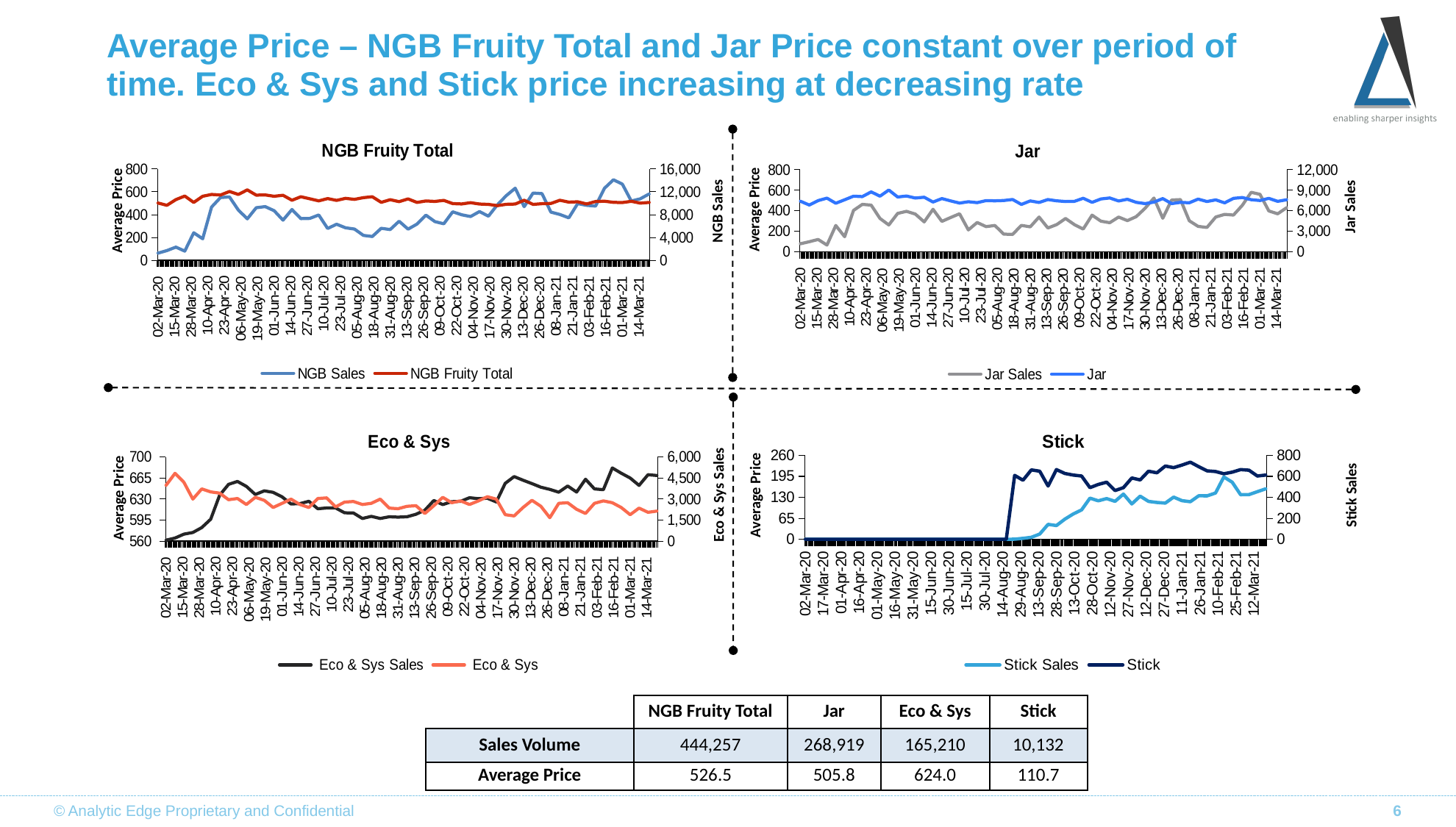

# Average Price – NGB Fruity Total and Jar Price constant over period of time. Eco & Sys and Stick price increasing at decreasing rate

### Chart: NGB Fruity Total

| Category | NGB Sales | NGB Fruity Total |
|---|---|---|
| 43892 | 1262.0 | 502.0 |
| 43899 | 1713.0 | 482.0 |
| 43906 | 2319.0 | 532.0 |
| 43913 | 1621.0 | 563.0 |
| 43920 | 4831.0 | 507.0 |
| 43927 | 3783.0 | 561.0 |
| 43934 | 9340.0 | 577.0 |
| 43941 | 11005.0 | 572.0 |
| 43948 | 11106.0 | 603.0 |
| 43955 | 8805.0 | 577.0 |
| 43962 | 7268.0 | 617.0 |
| 43969 | 9216.0 | 571.0 |
| 43976 | 9417.0 | 573.0 |
| 43983 | 8697.0 | 561.0 |
| 43990 | 7043.0 | 570.0 |
| 43997 | 8907.0 | 526.0 |
| 44004 | 7310.0 | 557.0 |
| 44011 | 7343.0 | 539.0 |
| 44018 | 7944.0 | 521.0 |
| 44025 | 5583.0 | 541.0 |
| 44032 | 6328.0 | 525.0 |
| 44039 | 5707.0 | 543.0 |
| 44046 | 5483.0 | 534.0 |
| 44053 | 4374.0 | 549.0 |
| 44060 | 4176.0 | 557.0 |
| 44067 | 5613.0 | 508.0 |
| 44074 | 5392.0 | 531.0 |
| 44081 | 6855.0 | 514.0 |
| 44088 | 5467.0 | 538.0 |
| 44095 | 6354.0 | 507.0 |
| 44102 | 7918.0 | 520.0 |
| 44109 | 6794.0 | 516.0 |
| 44116 | 6404.0 | 525.0 |
| 44123 | 8501.0 | 497.0 |
| 44130 | 7983.0 | 494.0 |
| 44137 | 7670.0 | 505.0 |
| 44144 | 8546.0 | 493.0 |
| 44151 | 7736.0 | 490.0 |
| 44158 | 9719.0 | 479.0 |
| 44165 | 11330.0 | 491.0 |
| 44172 | 12638.0 | 493.0 |
| 44179 | 9398.0 | 526.0 |
| 44186 | 11784.0 | 490.0 |
| 44193 | 11686.0 | 496.0 |
| 44200 | 8449.0 | 498.0 |
| 44207 | 8037.0 | 526.0 |
| 44214 | 7442.0 | 510.0 |
| 44221 | 9939.0 | 513.0 |
| 44228 | 9634.0 | 494.0 |
| 44235 | 9504.0 | 515.0 |
| 44242 | 12632.0 | 518.0 |
| 44249 | 14109.0 | 508.0 |
| 44256 | 13350.0 | 506.0 |
| 44263 | 10397.0 | 517.0 |
| 44270 | 10773.0 | 501.0 |
| 44277 | 11622.0 | 507.0 |

### Chart: Jar

| Category | Jar Sales | Jar |
|---|---|---|
| 43892 | 1196.0 | 494.0 |
| 43899 | 1495.0 | 457.0 |
| 43906 | 1825.0 | 500.0 |
| 43913 | 1007.0 | 524.0 |
| 43920 | 3867.0 | 474.0 |
| 43927 | 2220.0 | 508.0 |
| 43934 | 6066.0 | 543.0 |
| 43941 | 6949.0 | 539.0 |
| 43948 | 6843.0 | 585.0 |
| 43955 | 4894.0 | 543.0 |
| 43962 | 3940.0 | 603.0 |
| 43969 | 5626.0 | 535.0 |
| 43976 | 5934.0 | 545.0 |
| 43983 | 5534.0 | 525.0 |
| 43990 | 4390.0 | 533.0 |
| 43997 | 6229.0 | 486.0 |
| 44004 | 4464.0 | 520.0 |
| 44011 | 5032.0 | 497.0 |
| 44018 | 5578.0 | 476.0 |
| 44025 | 3217.0 | 489.0 |
| 44032 | 4305.0 | 480.0 |
| 44039 | 3699.0 | 500.0 |
| 44046 | 3867.0 | 498.0 |
| 44053 | 2606.0 | 501.0 |
| 44060 | 2559.0 | 511.0 |
| 44067 | 3876.0 | 463.0 |
| 44074 | 3671.0 | 497.0 |
| 44081 | 5097.0 | 482.0 |
| 44088 | 3499.0 | 510.0 |
| 44095 | 4002.0 | 498.0 |
| 44102 | 4886.0 | 491.0 |
| 44109 | 3994.0 | 493.0 |
| 44116 | 3347.0 | 523.0 |
| 44123 | 5378.0 | 483.0 |
| 44130 | 4493.0 | 516.0 |
| 44137 | 4272.0 | 526.0 |
| 44144 | 5095.0 | 496.0 |
| 44151 | 4577.0 | 513.0 |
| 44158 | 5162.0 | 483.0 |
| 44165 | 6383.0 | 471.0 |
| 44172 | 7877.0 | 485.0 |
| 44179 | 4928.0 | 520.0 |
| 44186 | 7584.0 | 471.0 |
| 44193 | 7646.0 | 483.0 |
| 44200 | 4552.0 | 479.0 |
| 44207 | 3733.0 | 515.0 |
| 44214 | 3583.0 | 491.0 |
| 44221 | 5103.0 | 507.0 |
| 44228 | 5491.0 | 478.0 |
| 44235 | 5390.0 | 522.0 |
| 44242 | 6811.0 | 530.0 |
| 44249 | 8712.0 | 509.0 |
| 44256 | 8418.0 | 501.0 |
| 44263 | 5991.0 | 522.0 |
| 44270 | 5575.0 | 493.0 |
| 44277 | 6451.0 | 508.0 |
Jar Sales
Average Price
NGB Sales
Average Price

### Chart: Stick

| Category | Stick Sales | Stick |
|---|---|---|
| 43892 | 0.0 | 0.0 |
| 43899 | 0.0 | 0.0 |
| 43906 | 0.0 | 0.0 |
| 43913 | 0.0 | 0.0 |
| 43920 | 0.0 | 0.0 |
| 43927 | 0.0 | 0.0 |
| 43934 | 0.0 | 0.0 |
| 43941 | 0.0 | 0.0 |
| 43948 | 0.0 | 0.0 |
| 43955 | 0.0 | 0.0 |
| 43962 | 0.0 | 0.0 |
| 43969 | 0.0 | 0.0 |
| 43976 | 0.0 | 0.0 |
| 43983 | 0.0 | 0.0 |
| 43990 | 0.0 | 0.0 |
| 43997 | 0.0 | 0.0 |
| 44004 | 0.0 | 0.0 |
| 44011 | 0.0 | 0.0 |
| 44018 | 0.0 | 0.0 |
| 44025 | 0.0 | 0.0 |
| 44032 | 0.0 | 0.0 |
| 44039 | 0.0 | 0.0 |
| 44046 | 0.0 | 0.0 |
| 44053 | 0.0 | 0.0 |
| 44060 | 0.0 | 0.0 |
| 44067 | 1.0 | 198.0 |
| 44074 | 9.0 | 183.0 |
| 44081 | 19.0 | 215.0 |
| 44088 | 50.0 | 211.0 |
| 44095 | 142.0 | 165.0 |
| 44102 | 131.0 | 216.0 |
| 44109 | 192.0 | 204.0 |
| 44116 | 241.0 | 199.0 |
| 44123 | 280.0 | 196.0 |
| 44130 | 392.0 | 160.0 |
| 44137 | 367.0 | 170.0 |
| 44144 | 388.0 | 177.0 |
| 44151 | 362.0 | 151.0 |
| 44158 | 431.0 | 160.0 |
| 44165 | 337.0 | 190.0 |
| 44172 | 411.0 | 184.0 |
| 44179 | 361.0 | 211.0 |
| 44186 | 351.0 | 206.0 |
| 44193 | 345.0 | 227.0 |
| 44200 | 402.0 | 222.0 |
| 44207 | 368.0 | 230.0 |
| 44214 | 358.0 | 239.0 |
| 44221 | 415.0 | 225.0 |
| 44228 | 414.0 | 212.0 |
| 44235 | 441.0 | 210.0 |
| 44242 | 594.0 | 203.0 |
| 44249 | 544.0 | 208.0 |
| 44256 | 425.0 | 216.0 |
| 44263 | 426.0 | 214.0 |
| 44270 | 454.0 | 196.0 |
| 44277 | 481.0 | 199.0 |

### Chart: Eco & Sys

| Category |  Eco & Sys Sales |  Eco & Sys |
|---|---|---|
| 43892 | 65.0 | 653.0 |
| 43899 | 217.0 | 673.0 |
| 43906 | 494.0 | 658.0 |
| 43913 | 614.0 | 630.0 |
| 43920 | 965.0 | 647.0 |
| 43927 | 1563.0 | 642.0 |
| 43934 | 3274.0 | 640.0 |
| 43941 | 4056.0 | 629.0 |
| 43948 | 4263.0 | 631.0 |
| 43955 | 3911.0 | 621.0 |
| 43962 | 3328.0 | 633.0 |
| 43969 | 3590.0 | 628.0 |
| 43976 | 3484.0 | 616.0 |
| 43983 | 3162.0 | 623.0 |
| 43990 | 2653.0 | 630.0 |
| 43997 | 2678.0 | 621.0 |
| 44004 | 2846.0 | 616.0 |
| 44011 | 2311.0 | 631.0 |
| 44018 | 2366.0 | 632.0 |
| 44025 | 2366.0 | 617.0 |
| 44032 | 2022.0 | 625.0 |
| 44039 | 2008.0 | 626.0 |
| 44046 | 1616.0 | 621.0 |
| 44053 | 1768.0 | 623.0 |
| 44060 | 1617.0 | 630.0 |
| 44067 | 1737.0 | 615.0 |
| 44074 | 1712.0 | 614.0 |
| 44081 | 1738.0 | 618.0 |
| 44088 | 1918.0 | 619.0 |
| 44095 | 2210.0 | 606.0 |
| 44102 | 2901.0 | 619.0 |
| 44109 | 2608.0 | 633.0 |
| 44116 | 2816.0 | 624.0 |
| 44123 | 2843.0 | 627.0 |
| 44130 | 3099.0 | 621.0 |
| 44137 | 3031.0 | 627.0 |
| 44144 | 3063.0 | 634.0 |
| 44151 | 2797.0 | 630.0 |
| 44158 | 4126.0 | 604.0 |
| 44165 | 4610.0 | 602.0 |
| 44172 | 4351.0 | 616.0 |
| 44179 | 4109.0 | 628.0 |
| 44186 | 3849.0 | 618.0 |
| 44193 | 3696.0 | 599.0 |
| 44200 | 3495.0 | 623.0 |
| 44207 | 3936.0 | 624.0 |
| 44214 | 3502.0 | 613.0 |
| 44221 | 4421.0 | 606.0 |
| 44228 | 3729.0 | 623.0 |
| 44235 | 3674.0 | 627.0 |
| 44242 | 5228.0 | 624.0 |
| 44249 | 4852.0 | 616.0 |
| 44256 | 4507.0 | 604.0 |
| 44263 | 3980.0 | 615.0 |
| 44270 | 4745.0 | 608.0 |
| 44277 | 4690.0 | 610.0 |
Eco & Sys Sales
Average Price
Stick Sales
Average Price
|  | NGB Fruity Total | Jar | Eco & Sys | Stick |
| --- | --- | --- | --- | --- |
| Sales Volume | 444,257 | 268,919 | 165,210 | 10,132 |
| Average Price | 526.5 | 505.8 | 624.0 | 110.7 |
© Analytic Edge Proprietary and Confidential
6